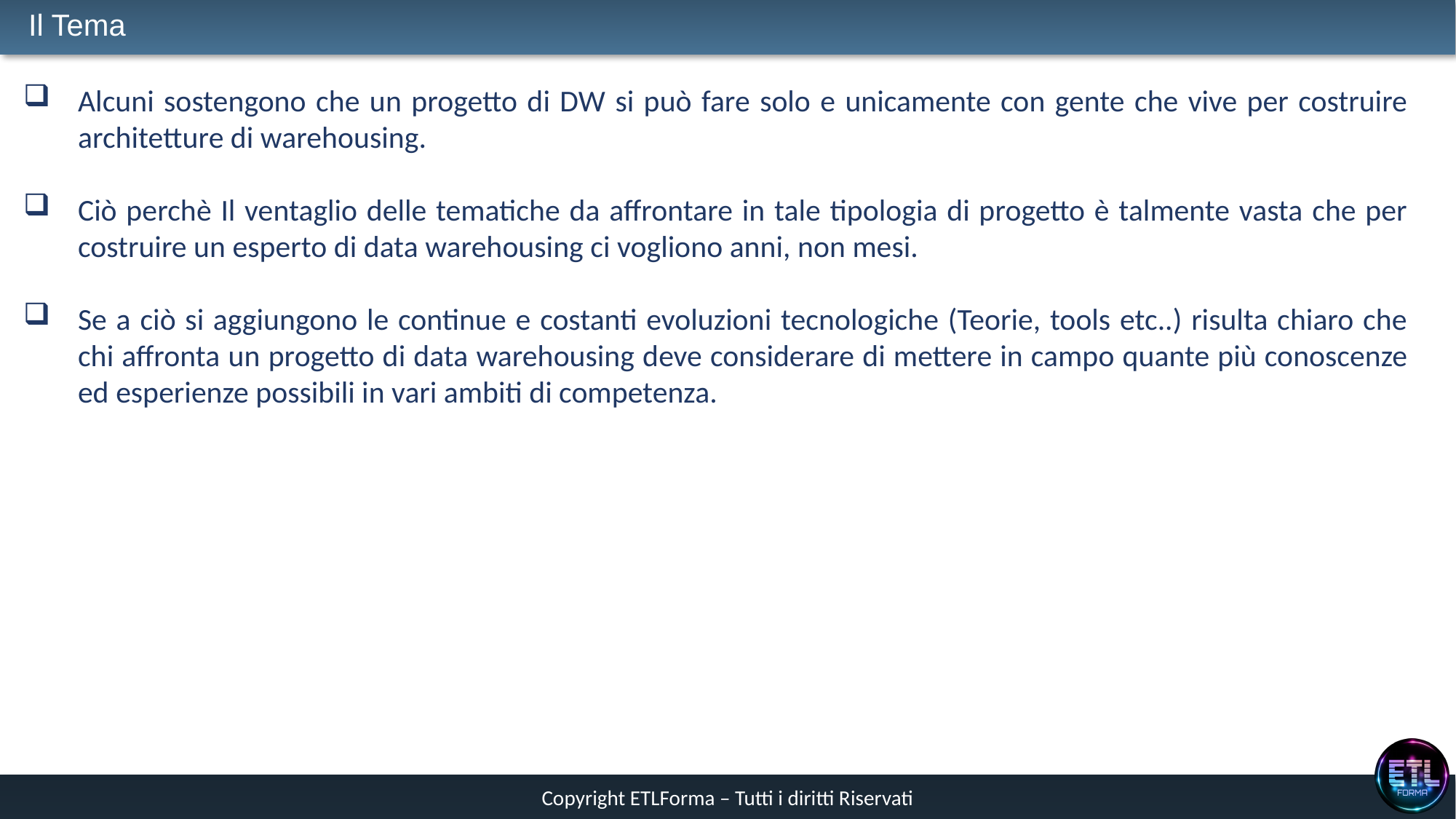

# Il Tema
Alcuni sostengono che un progetto di DW si può fare solo e unicamente con gente che vive per costruire architetture di warehousing.

Ciò perchè Il ventaglio delle tematiche da affrontare in tale tipologia di progetto è talmente vasta che per costruire un esperto di data warehousing ci vogliono anni, non mesi.

Se a ciò si aggiungono le continue e costanti evoluzioni tecnologiche (Teorie, tools etc..) risulta chiaro che chi affronta un progetto di data warehousing deve considerare di mettere in campo quante più conoscenze ed esperienze possibili in vari ambiti di competenza.